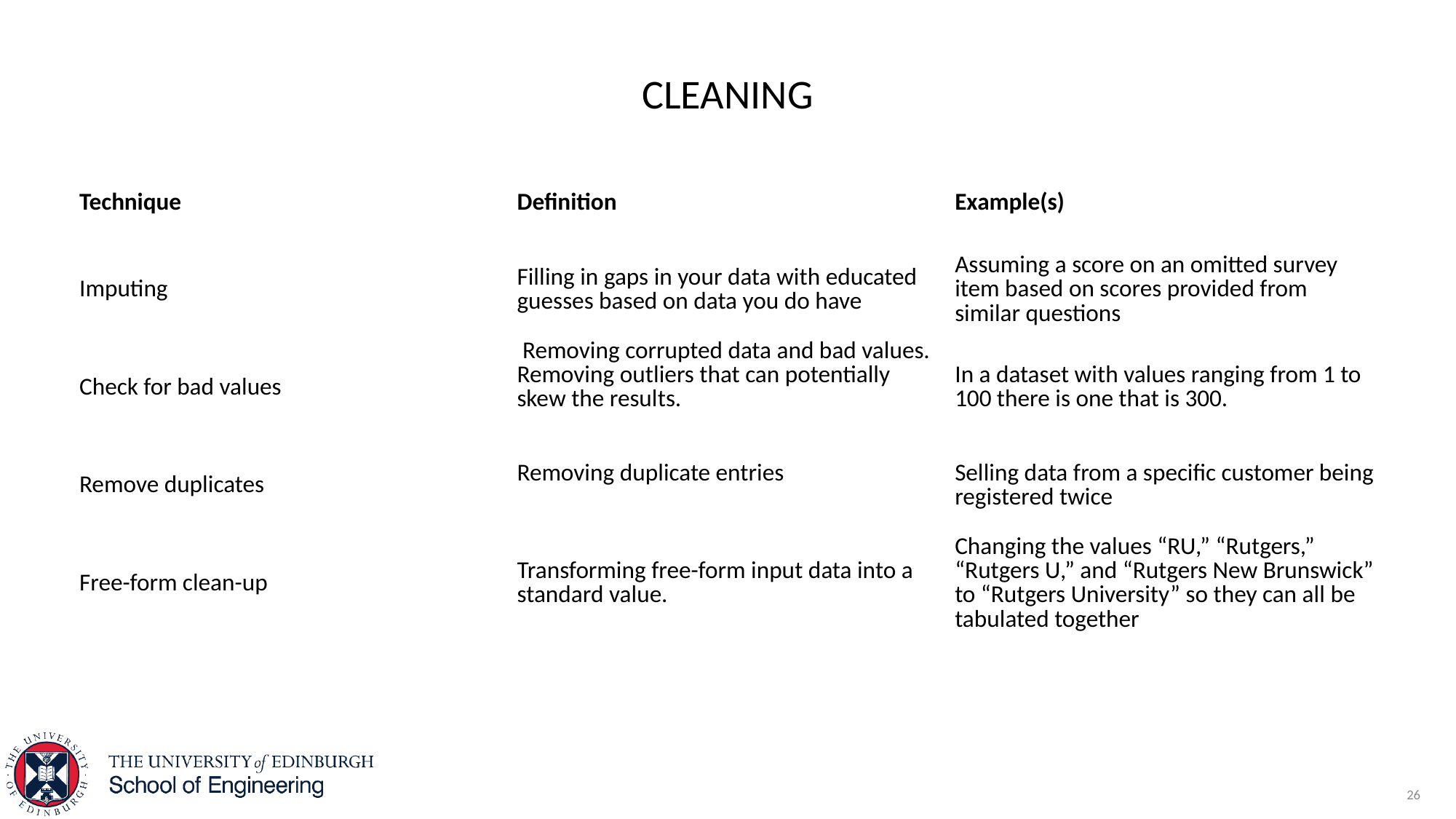

# Cleaning
| Technique | Definition | Example(s) |
| --- | --- | --- |
| Imputing | Filling in gaps in your data with educated guesses based on data you do have | Assuming a score on an omitted survey item based on scores provided from similar questions |
| Check for bad values | Removing corrupted data and bad values. Removing outliers that can potentially skew the results. | In a dataset with values ranging from 1 to 100 there is one that is 300. |
| Remove duplicates | Removing duplicate entries | Selling data from a specific customer being registered twice |
| Free-form clean-up | Transforming free-form input data into a standard value. | Changing the values “RU,” “Rutgers,” “Rutgers U,” and “Rutgers New Brunswick” to “Rutgers University” so they can all be tabulated together |
26